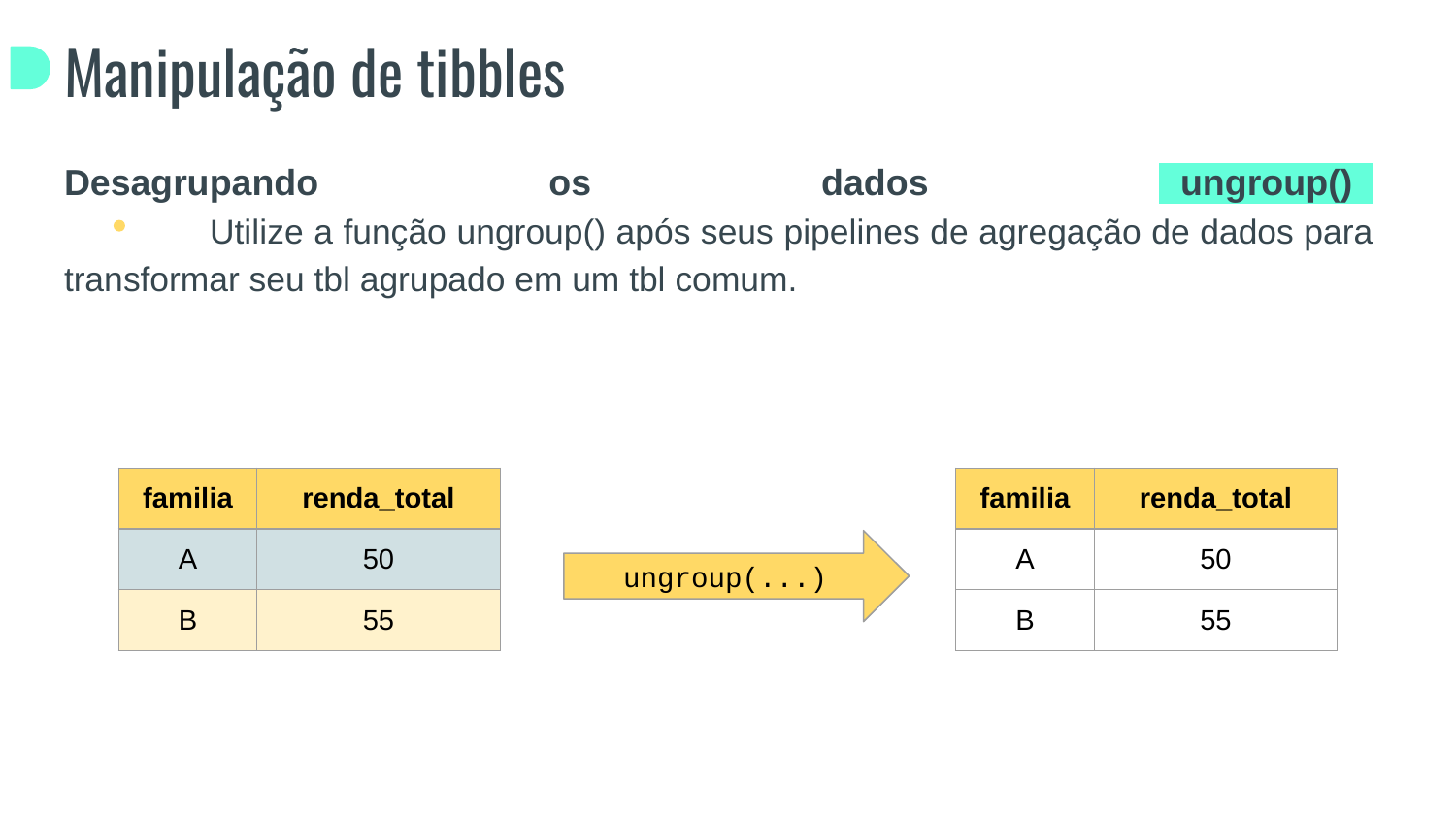

# Manipulação de tibbles

Desagrupando os dados +ungroup()+
	Utilize a função ungroup() após seus pipelines de agregação de dados para transformar seu tbl agrupado em um tbl comum.

| familia | renda\_total |
| --- | --- |
| A | 50 |
| B | 55 |
| familia | renda\_total |
| --- | --- |
| A | 50 |
| B | 55 |
ungroup(...)